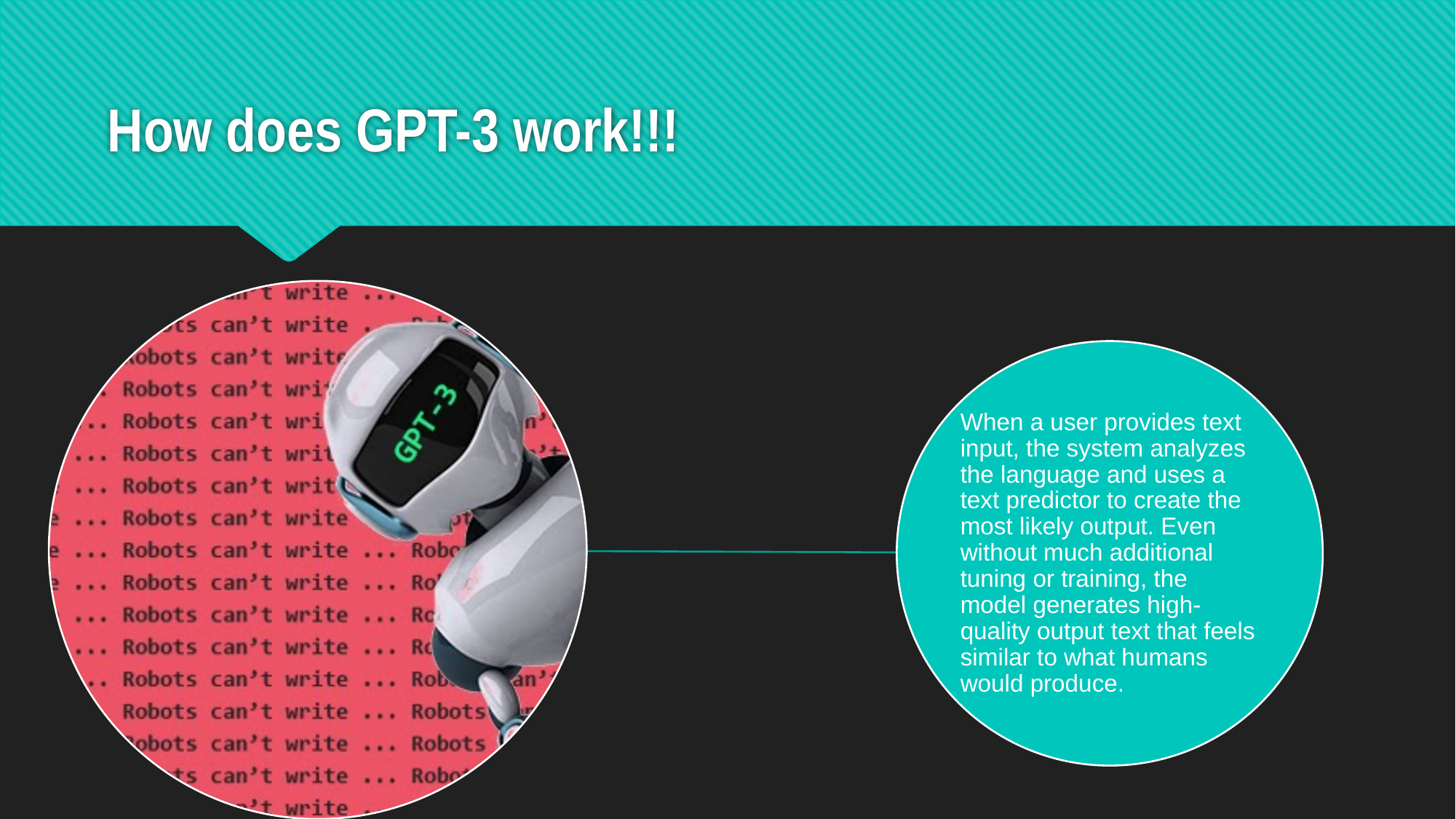

# How does GPT-3 work!!!
When a user provides text input, the system analyzes the language and uses a text predictor to create the most likely output. Even without much additional tuning or training, the model generates high-quality output text that feels similar to what humans would produce.